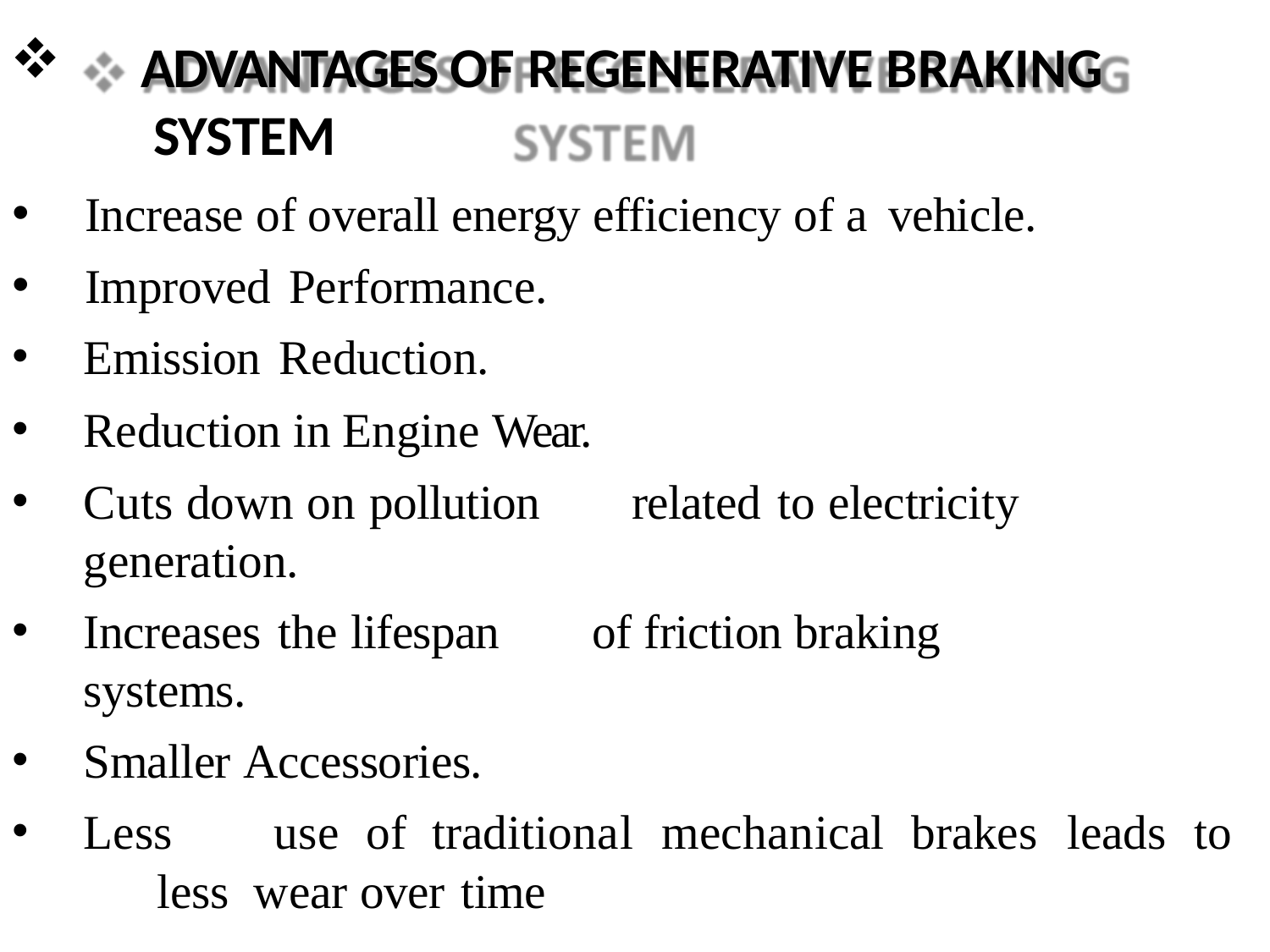

ADVANTAGES OF REGENERATIVE BRAKING  SYSTEM
Increase of overall energy efficiency of a vehicle.
Improved Performance.
Emission Reduction.
Reduction in Engine Wear.
Cuts down on pollution	related to electricity	generation.
Increases the lifespan	of friction braking systems.
Smaller Accessories.
Less	use	of	traditional	mechanical	brakes	leads	to	less  wear over time